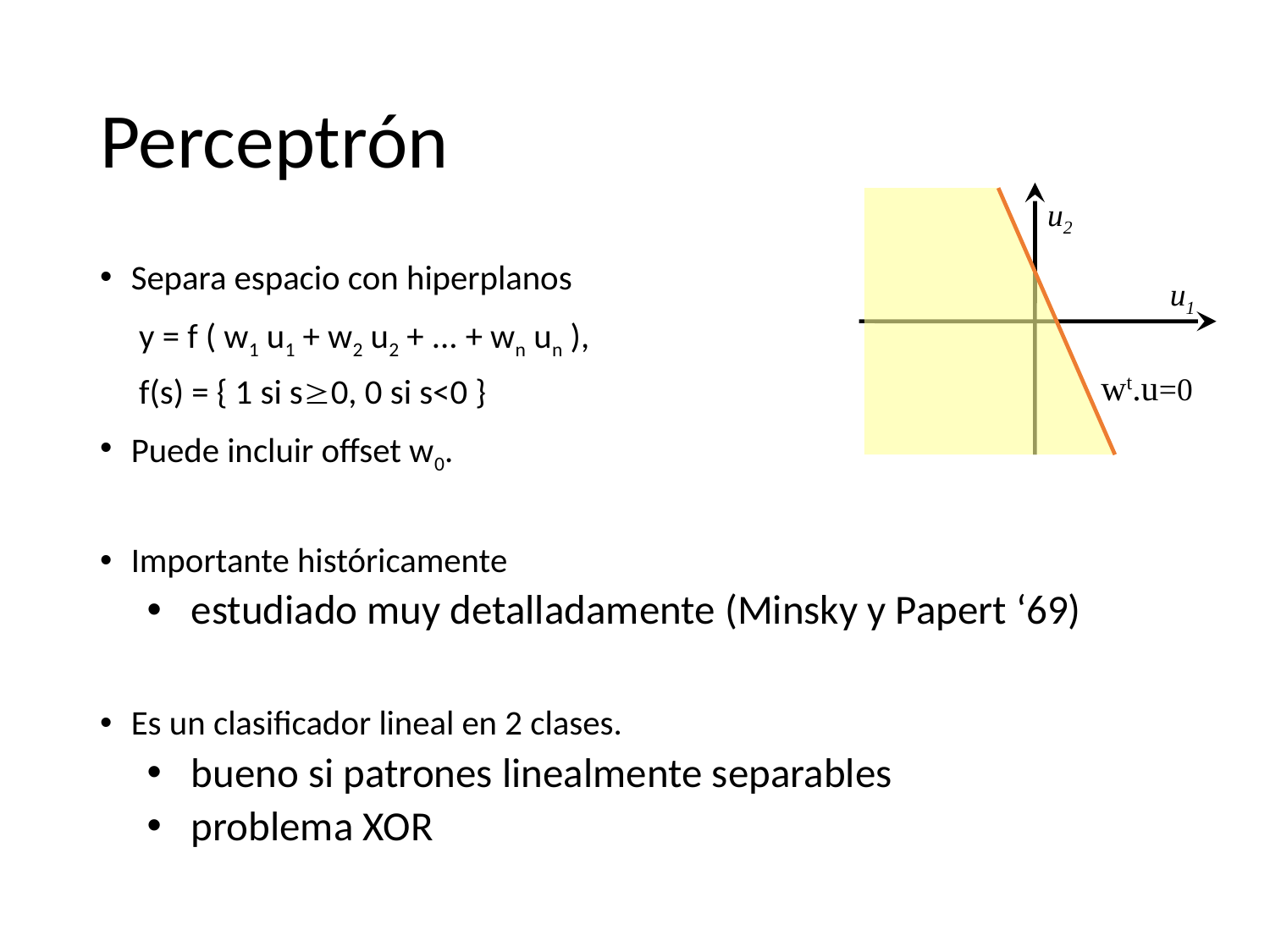

# Perceptrón

u2
u1

wt.u=0
Separa espacio con hiperplanos
	 y = f ( w1 u1 + w2 u2 + ... + wn un ),
	 f(s) = { 1 si s≥0, 0 si s<0 }
Puede incluir offset w0.

Importante históricamente
estudiado muy detalladamente (Minsky y Papert ‘69)

Es un clasificador lineal en 2 clases.
bueno si patrones linealmente separables
problema XOR